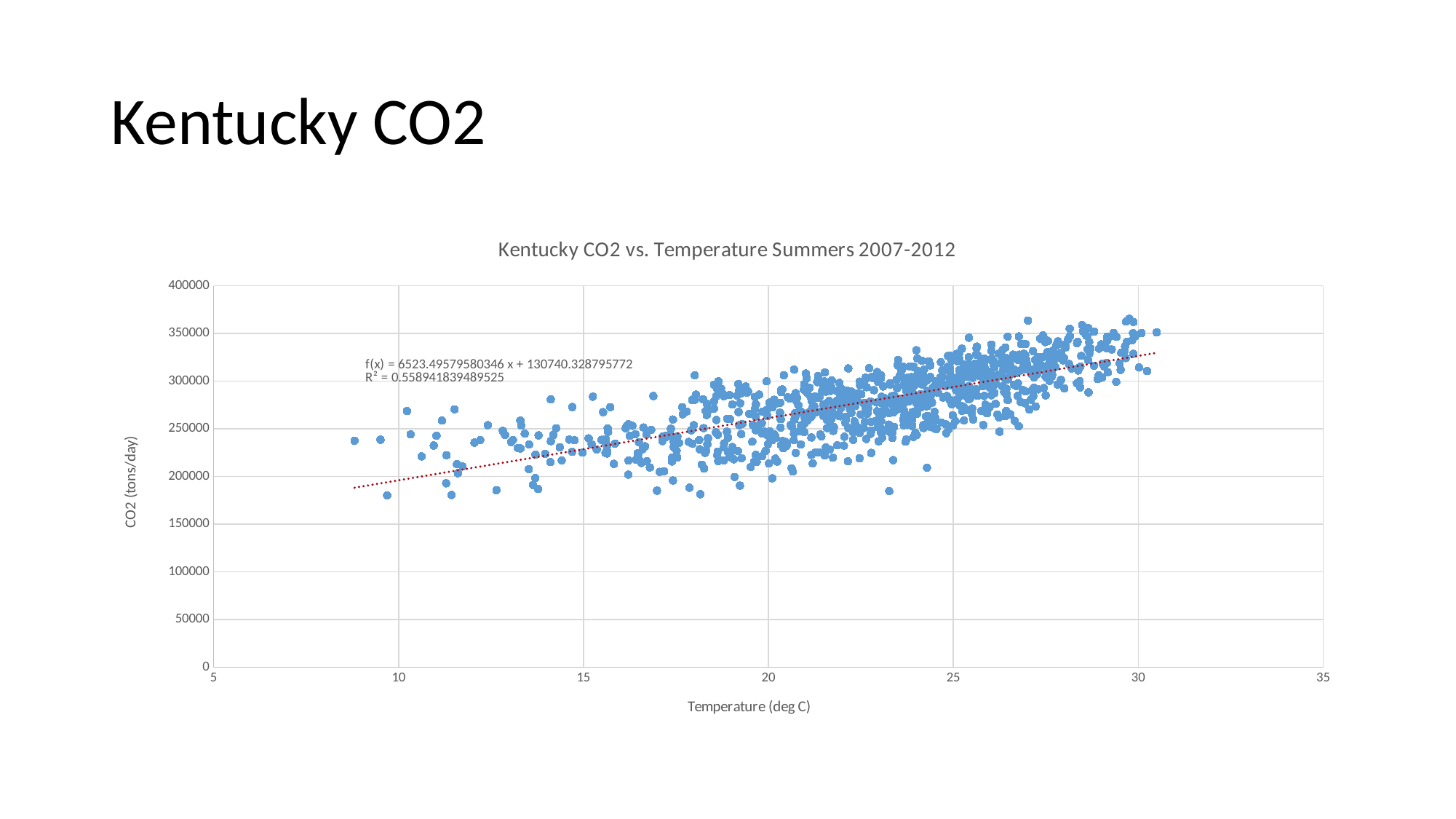

# Kentucky CO2

### Chart: Kentucky CO2 vs. Temperature Summers 2007-2012

| Category |  |
|---|---|